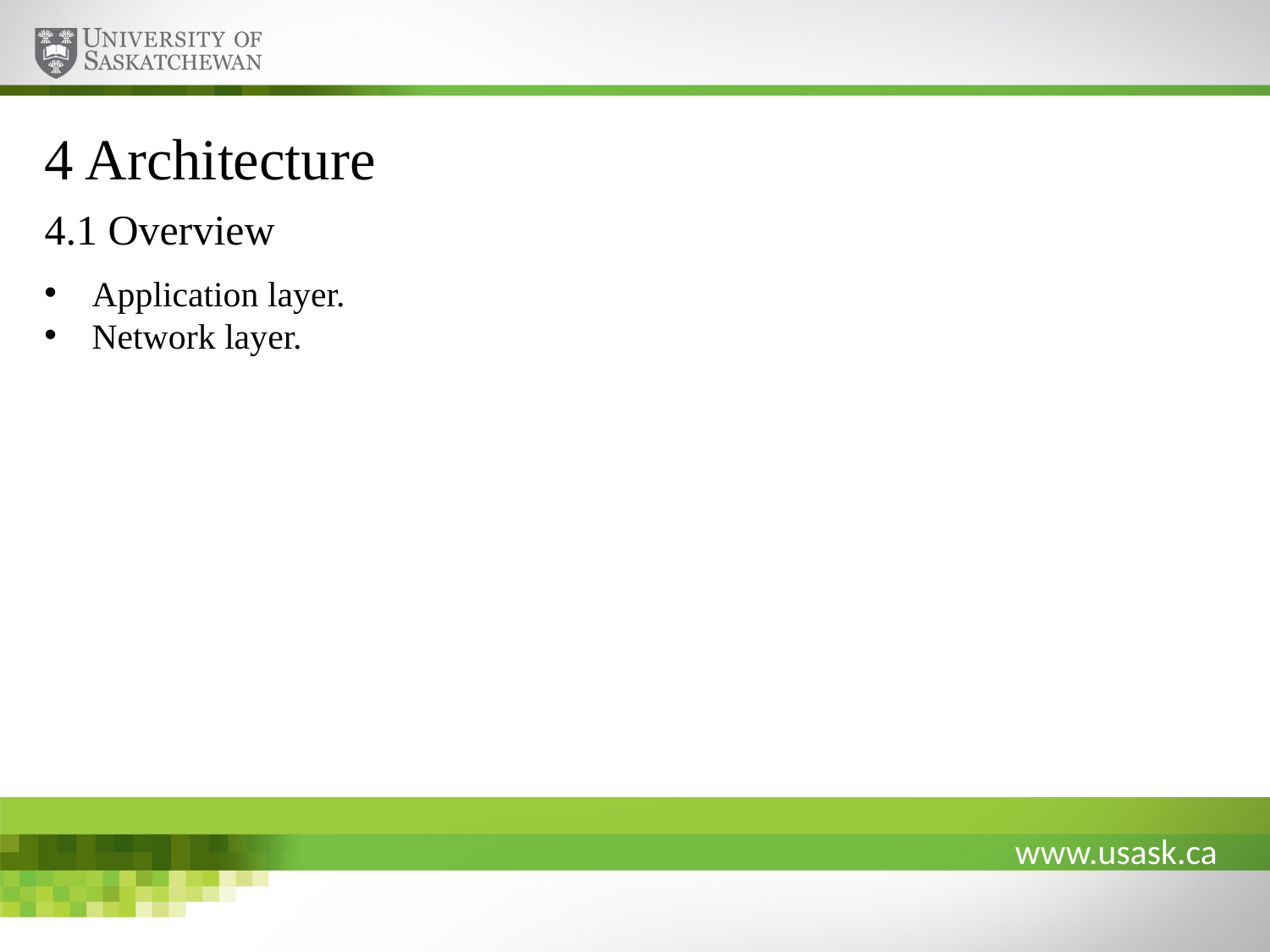

# 4 Architecture
4.1 Overview
Application layer.
Network layer.